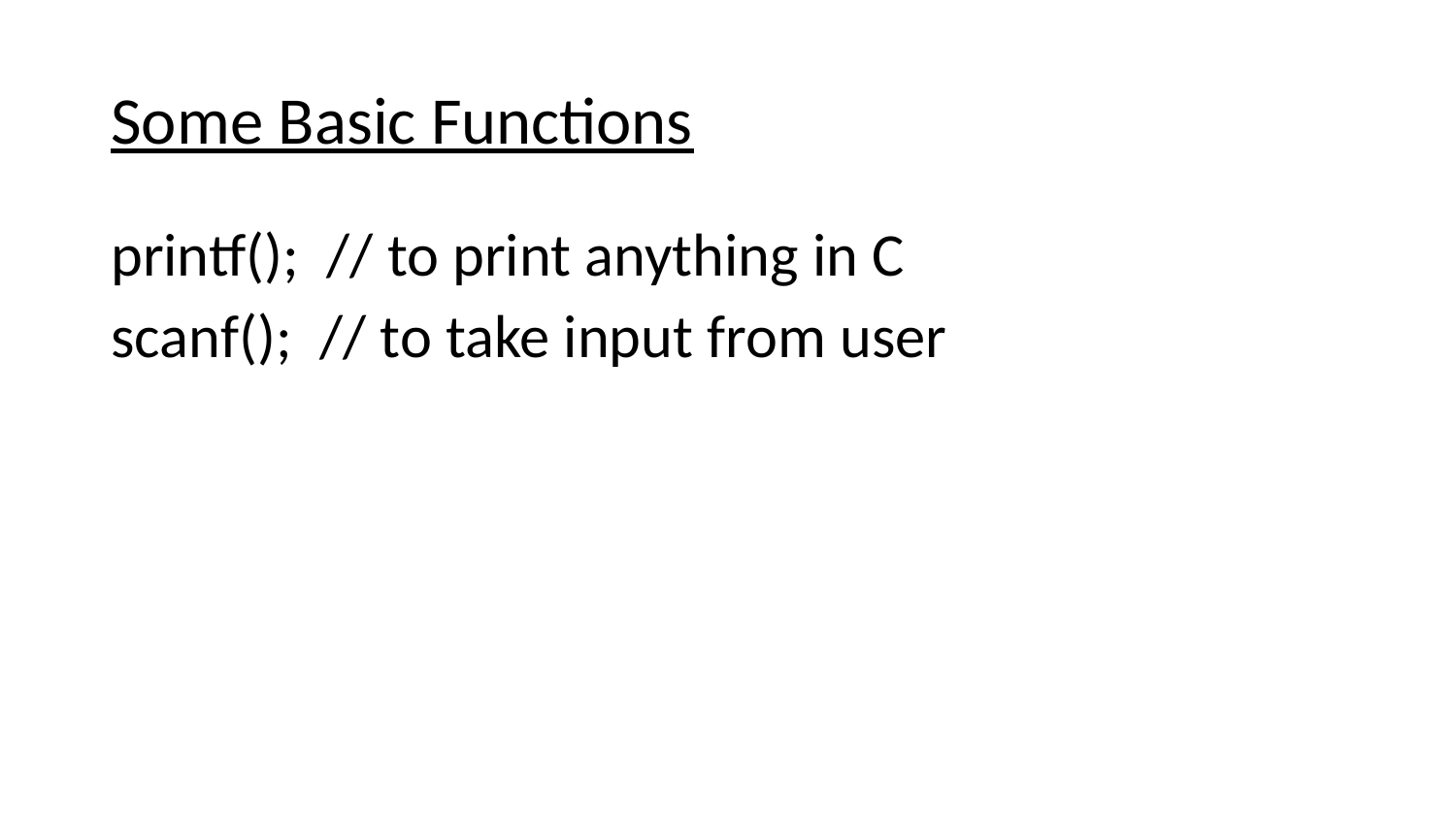

# Some Basic Functions
printf();  // to print anything in C
scanf();  // to take input from user